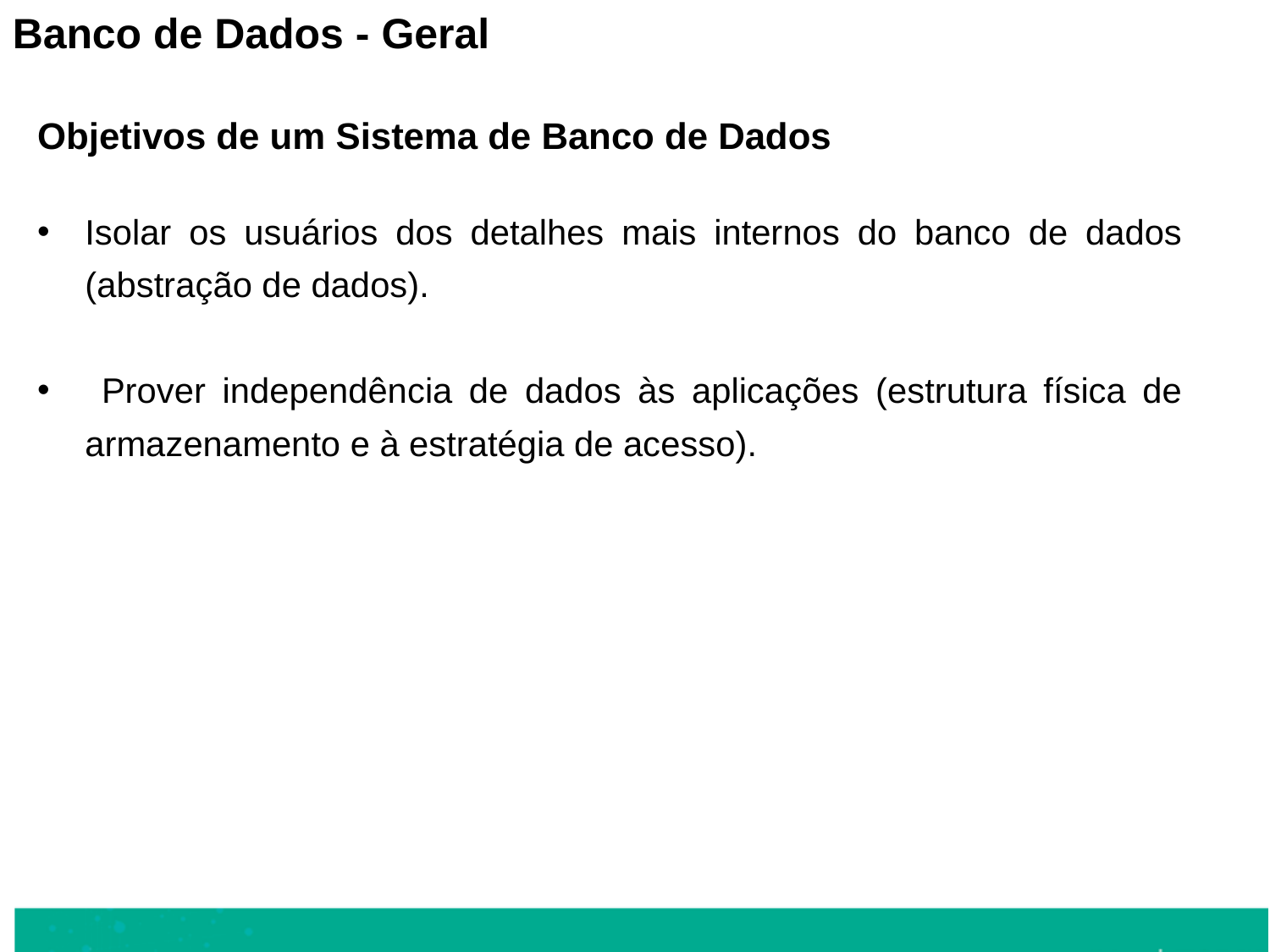

Banco de Dados - Geral
Objetivos de um Sistema de Banco de Dados

Isolar os usuários dos detalhes mais internos do banco de dados (abstração de dados).

 Prover independência de dados às aplicações (estrutura física de armazenamento e à estratégia de acesso).